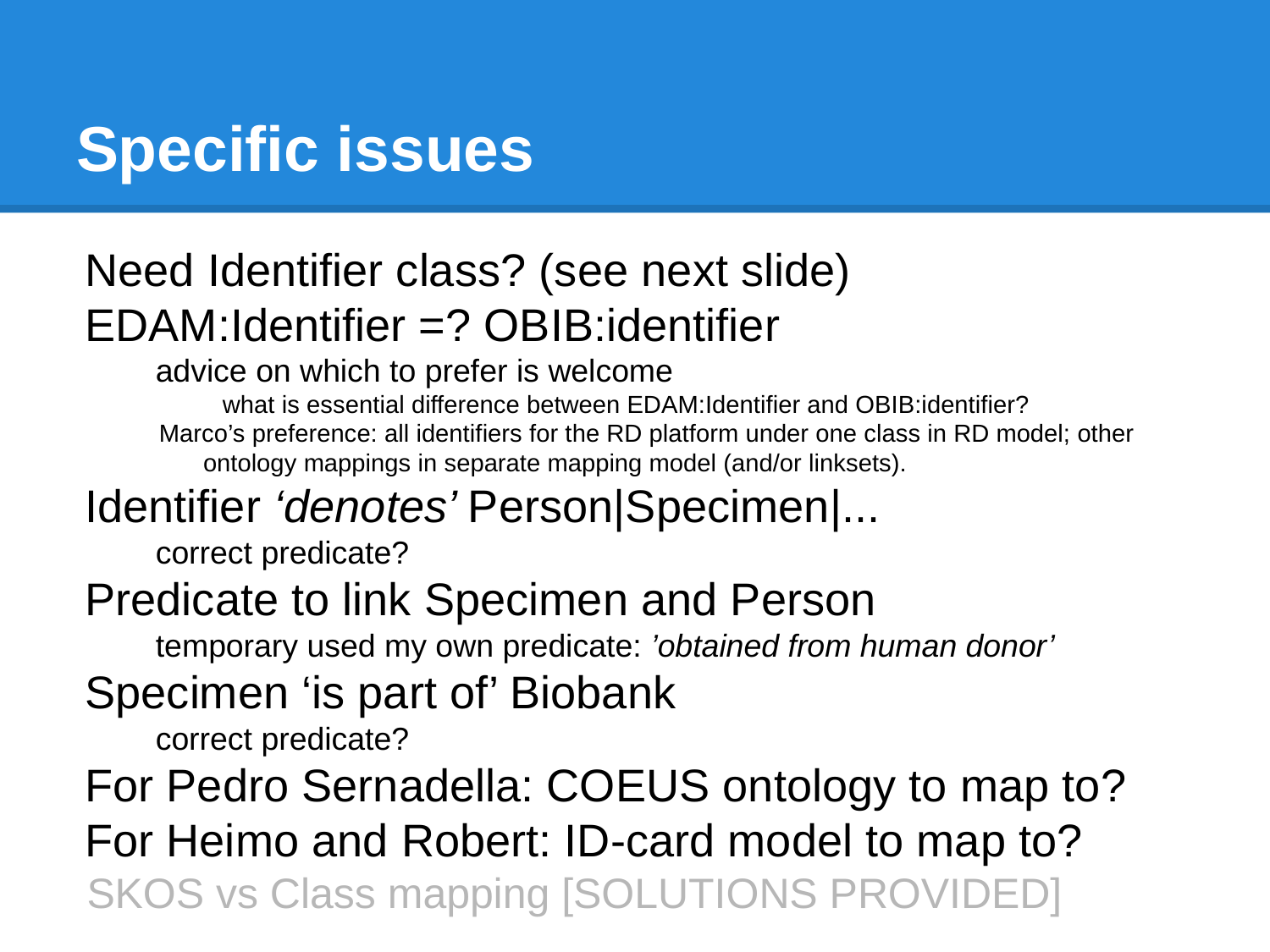

# Specific issues
Need Identifier class? (see next slide)
EDAM:Identifier =? OBIB:identifier
advice on which to prefer is welcome
what is essential difference between EDAM:Identifier and OBIB:identifier?
Marco’s preference: all identifiers for the RD platform under one class in RD model; other ontology mappings in separate mapping model (and/or linksets).
Identifier ‘denotes’ Person|Specimen|...
correct predicate?
Predicate to link Specimen and Person
temporary used my own predicate: ’obtained from human donor’
Specimen ‘is part of’ Biobank
correct predicate?
For Pedro Sernadella: COEUS ontology to map to?
For Heimo and Robert: ID-card model to map to?
SKOS vs Class mapping [SOLUTIONS PROVIDED]